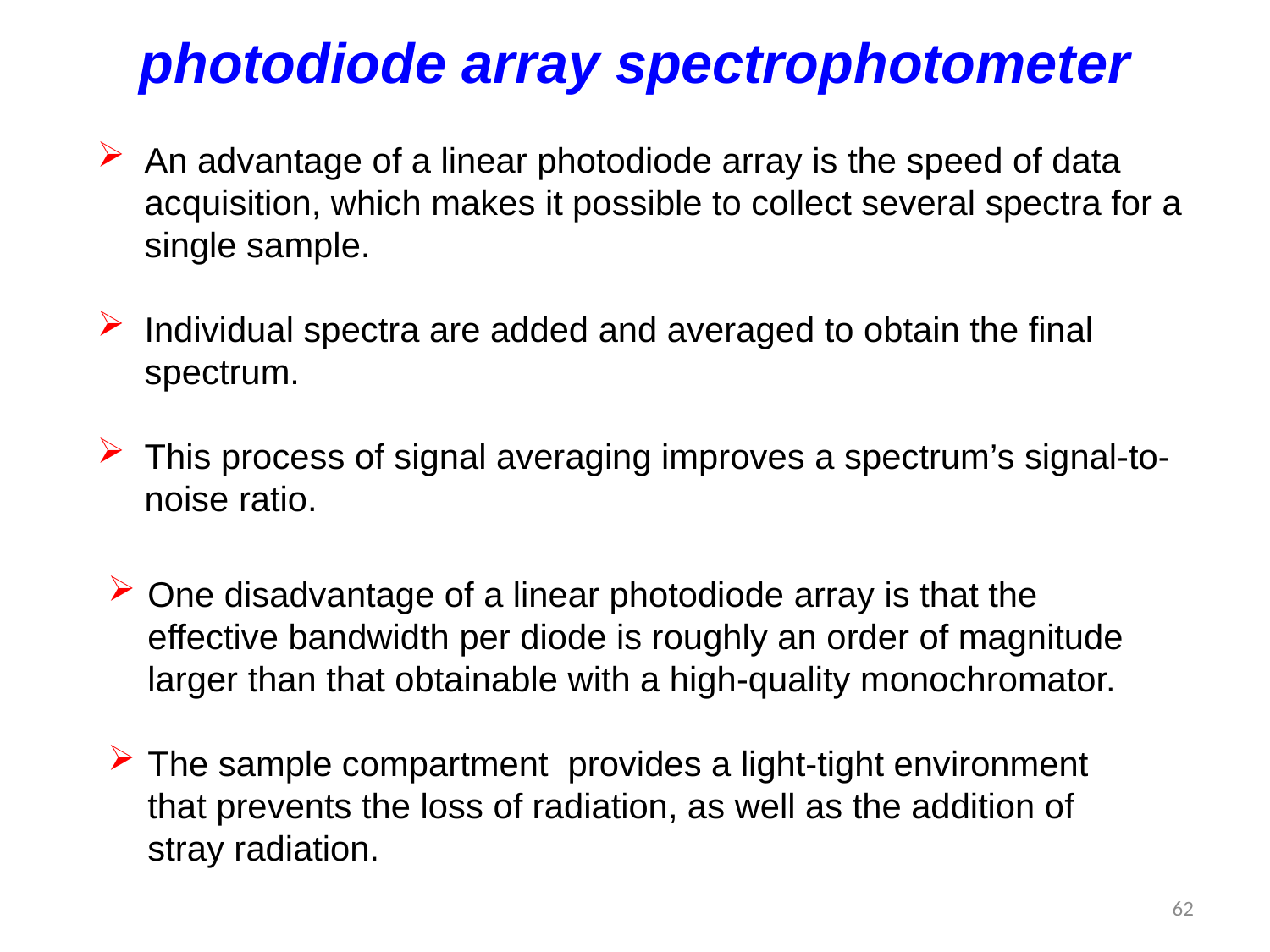

photodiode array spectrophotometer
An advantage of a linear photodiode array is the speed of data acquisition, which makes it possible to collect several spectra for a single sample.

Individual spectra are added and averaged to obtain the final spectrum.

This process of signal averaging improves a spectrum’s signal-to-noise ratio.
One disadvantage of a linear photodiode array is that the effective bandwidth per diode is roughly an order of magnitude larger than that obtainable with a high-quality monochromator.

The sample compartment  provides a light-tight environment that prevents the loss of radiation, as well as the addition of stray radiation.

62